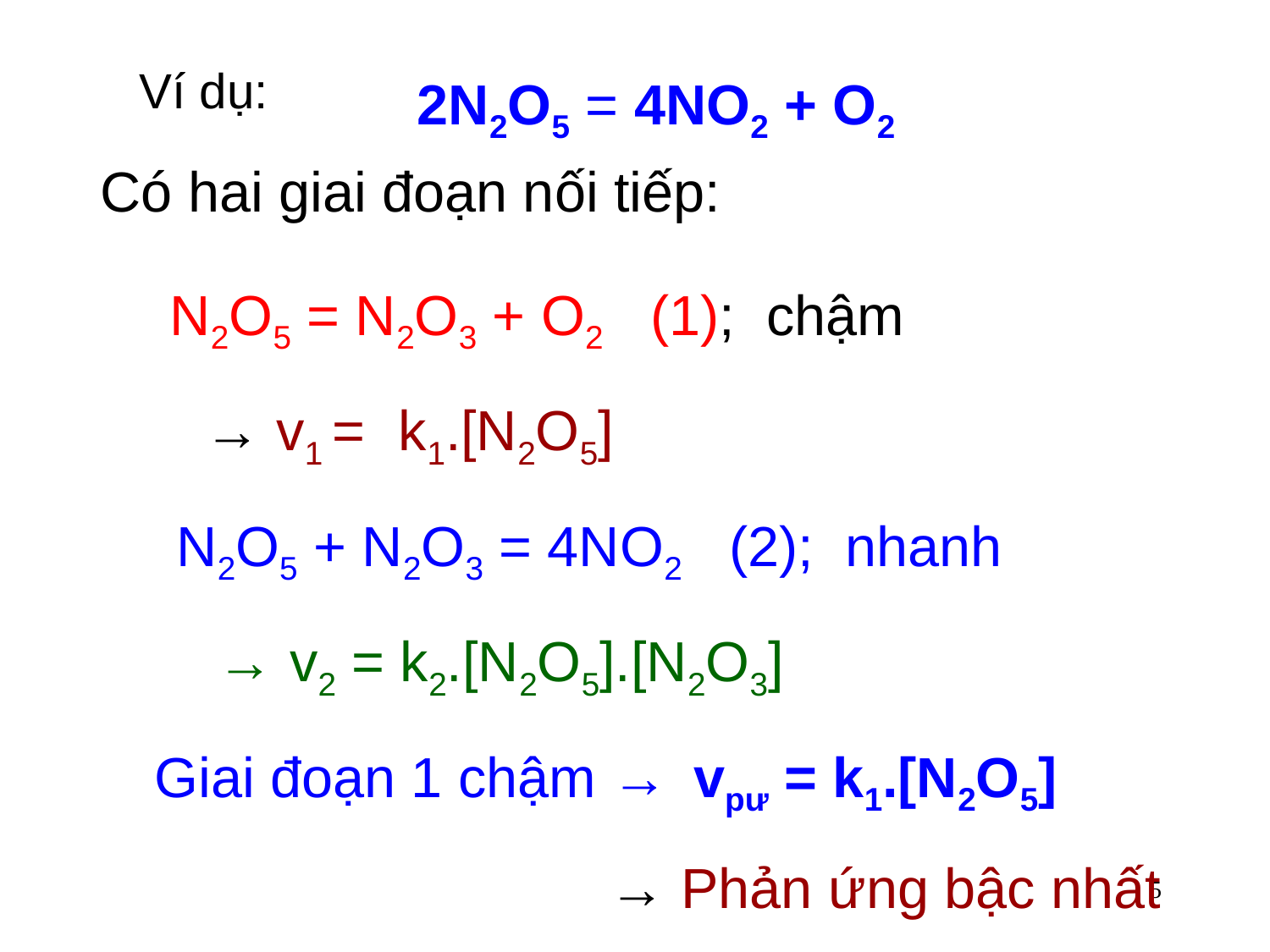

Ví dụ:
	2N2O5 = 4NO2 + O2
  Có hai giai đoạn nối tiếp:
       N2O5 = N2O3 + O2   (1);  chậm
       → v1 =   k1.[N2O5]
     N2O5 + N2O3 = 4NO2   (2);  nhanh
       → v2 = k2.[N2O5].[N2O3]
   Giai đoạn 1 chậm →  vpư = k1.[N2O5]
                                → Phản ứng bậc nhất
5